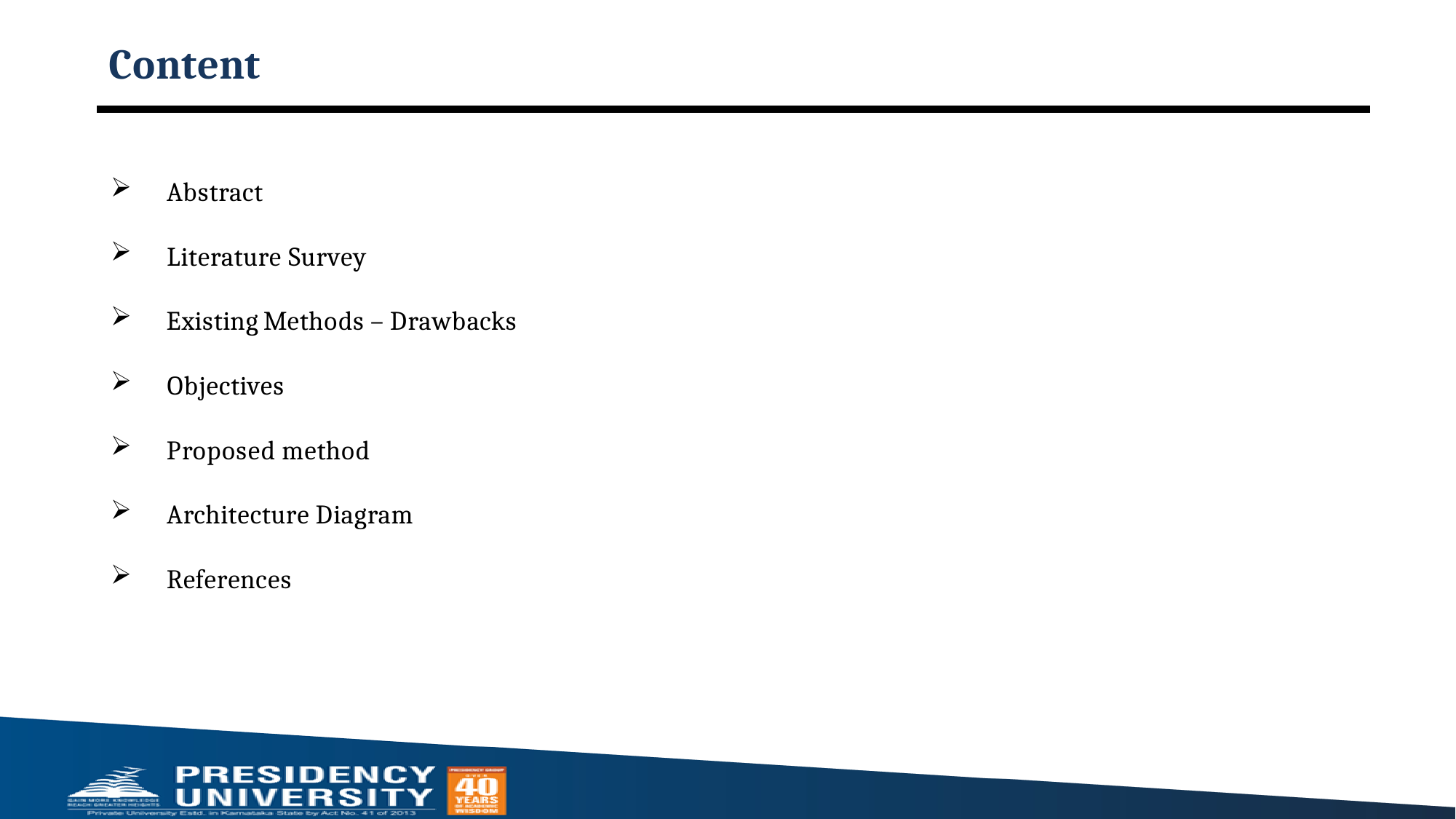

# Content
Abstract
Literature Survey
Existing Methods – Drawbacks
Objectives
Proposed method
Architecture Diagram
References